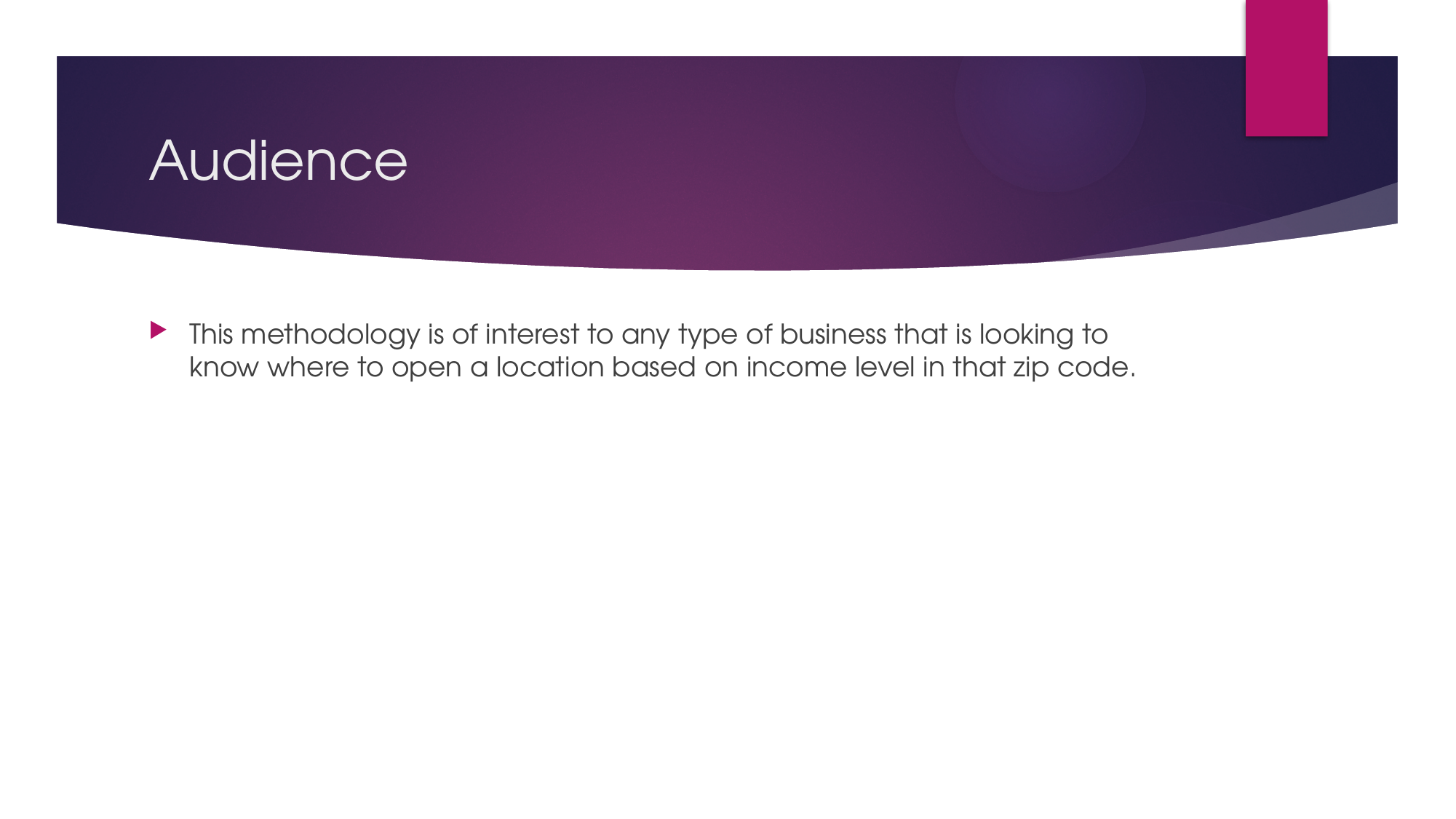

# Audience
This methodology is of interest to any type of business that is looking to know where to open a location based on income level in that zip code.